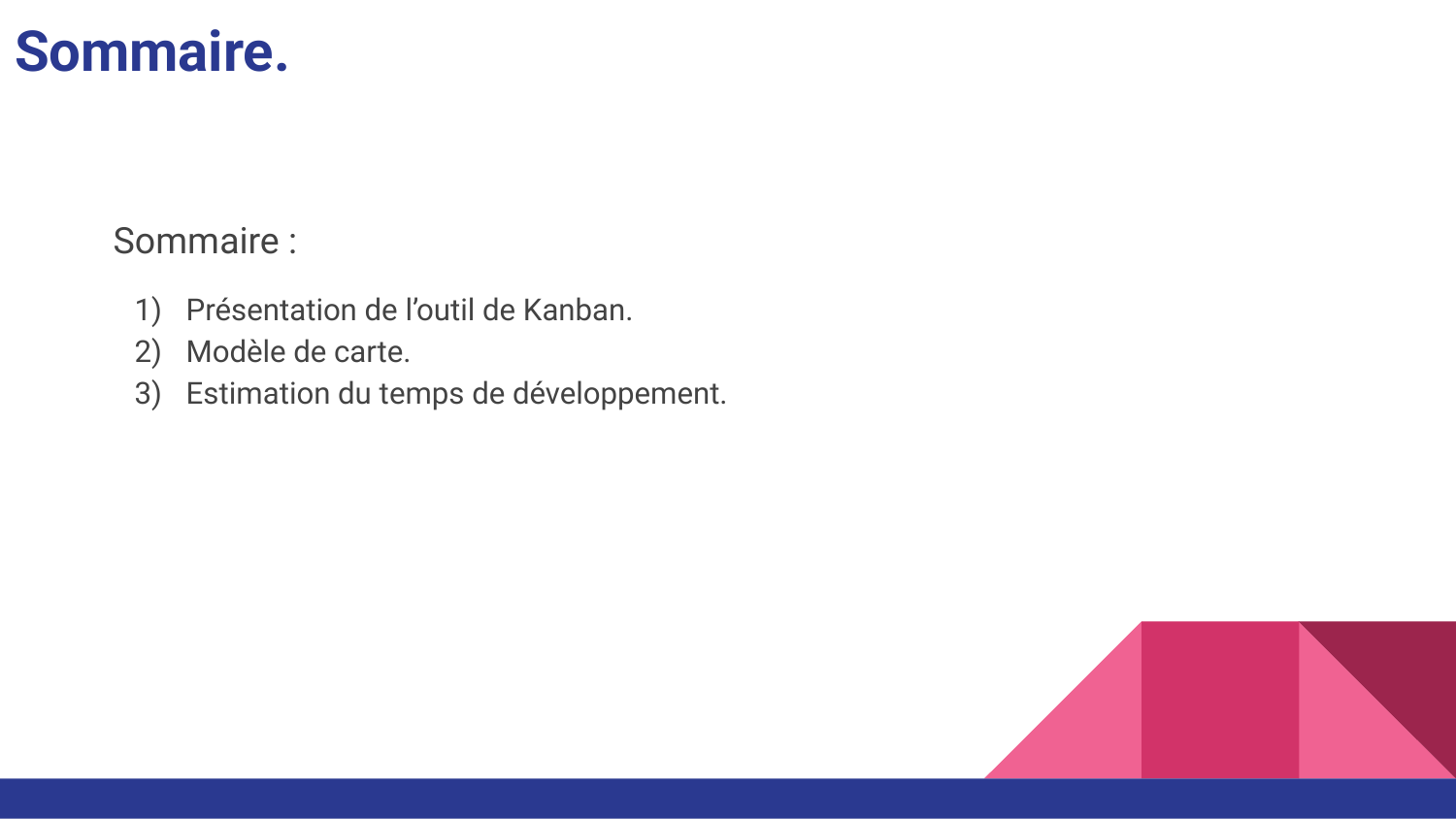

# Sommaire.
Sommaire :
Présentation de l’outil de Kanban.
Modèle de carte.
Estimation du temps de développement.